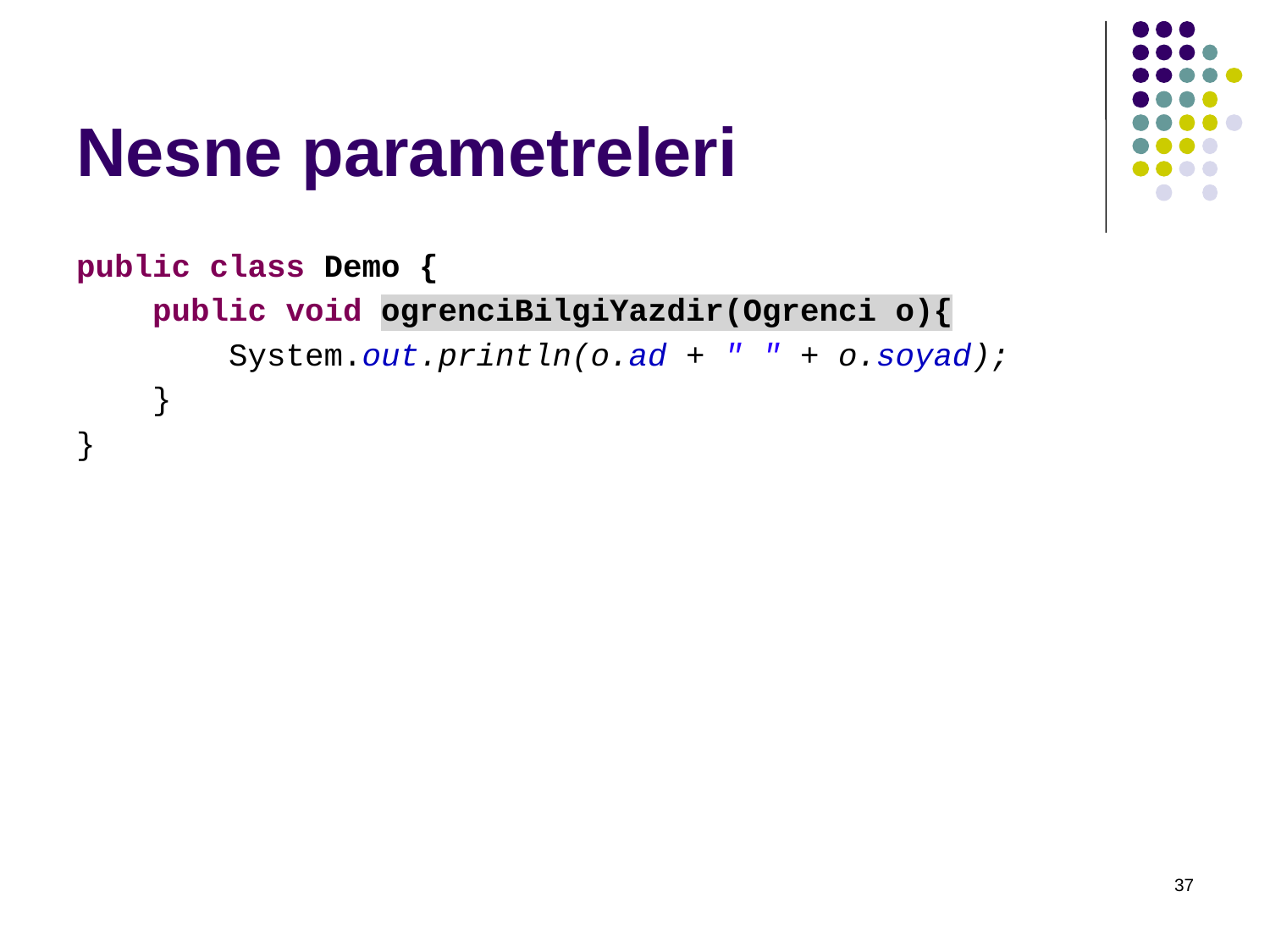

# Nesne parametreleri
public class Demo {
    public void ogrenciBilgiYazdir(Ogrenci o){
        System.out.println(o.ad + " " + o.soyad);
    }
}

37